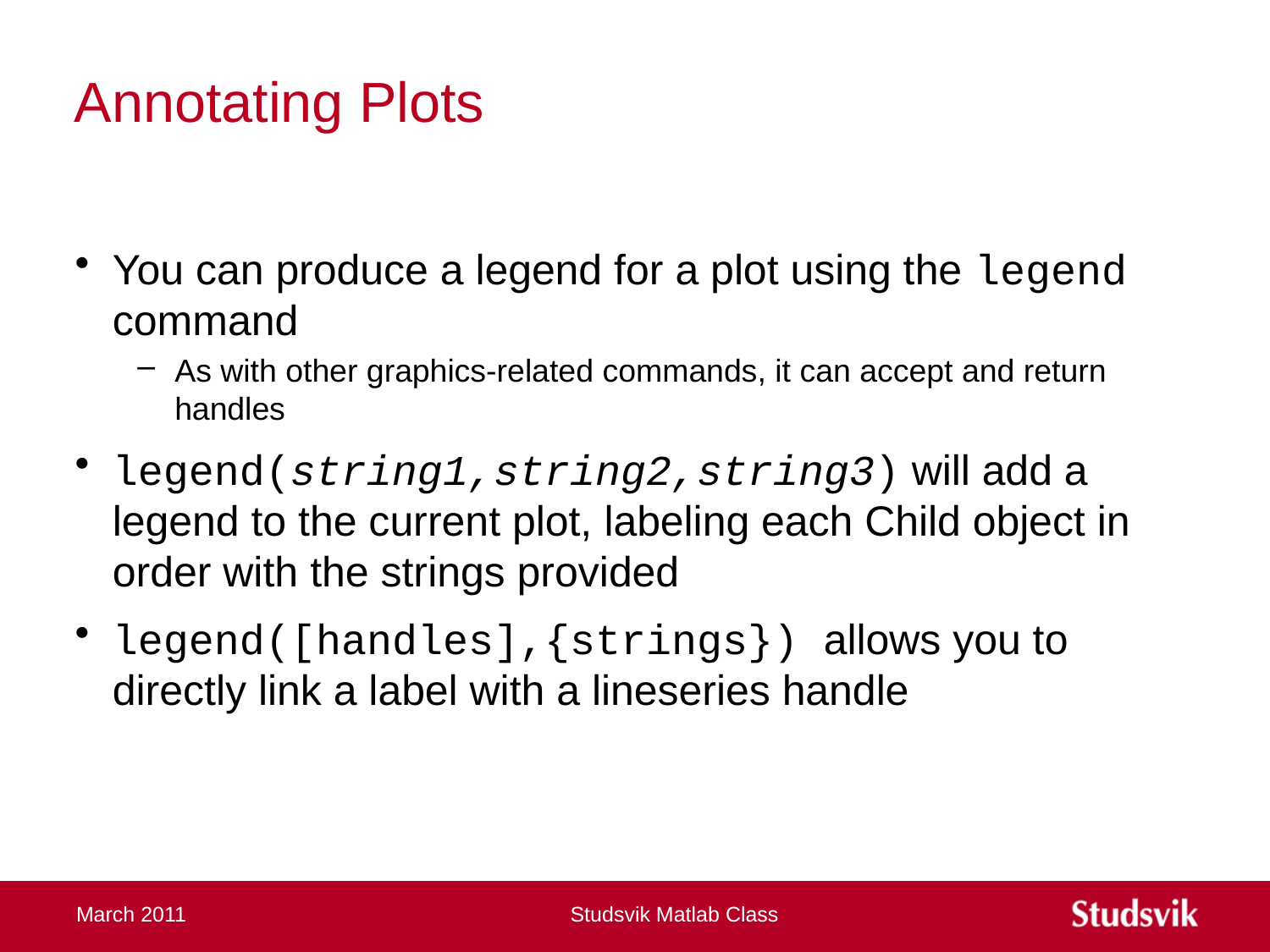

# Annotating Plots
You can produce a legend for a plot using the legend command
As with other graphics-related commands, it can accept and return handles
legend(string1,string2,string3) will add a legend to the current plot, labeling each Child object in order with the strings provided
legend([handles],{strings}) allows you to directly link a label with a lineseries handle
March 2011
Studsvik Matlab Class